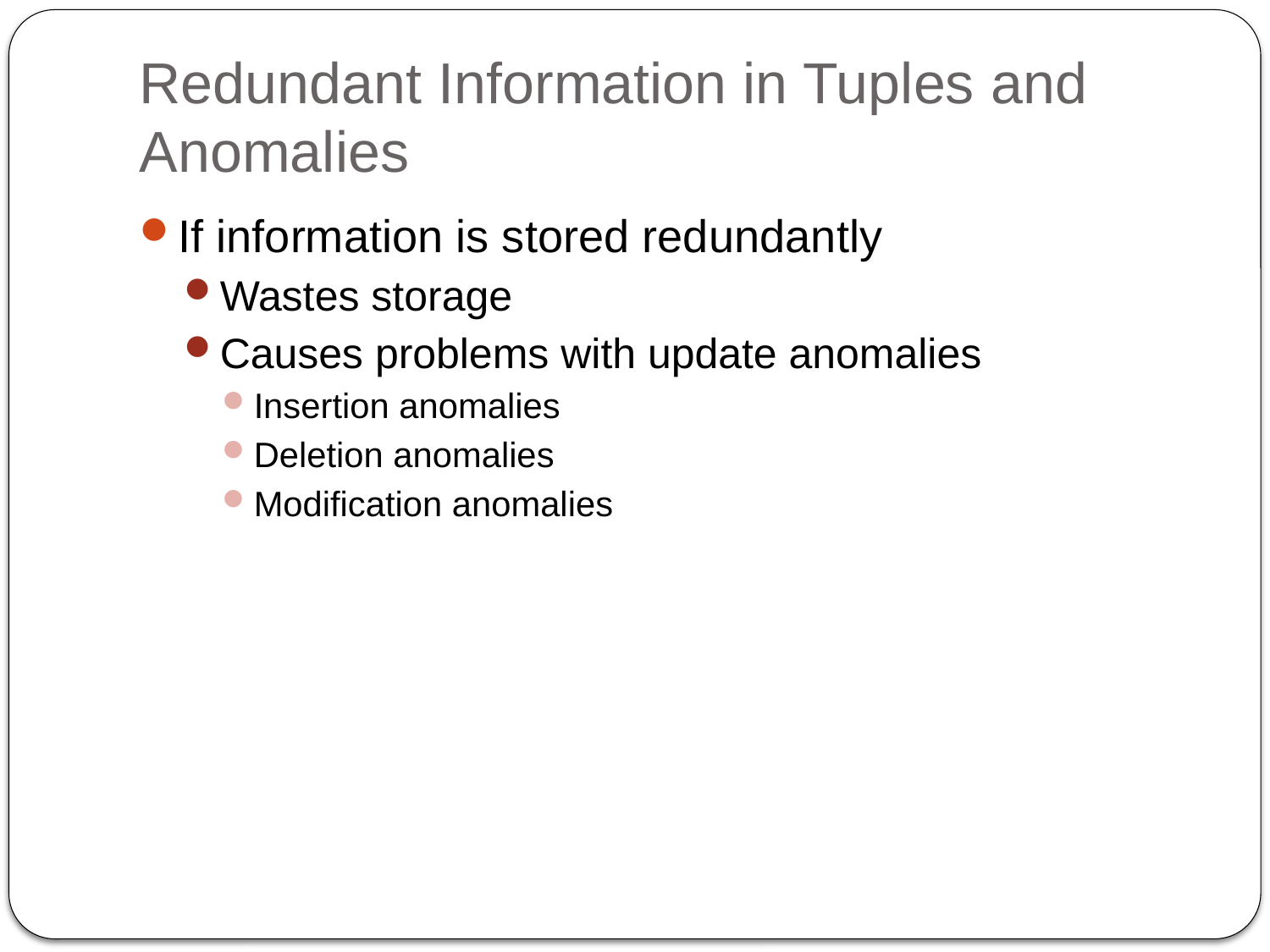

# Redundant Information in Tuples and Anomalies
If information is stored redundantly
Wastes storage
Causes problems with update anomalies
Insertion anomalies
Deletion anomalies
Modification anomalies